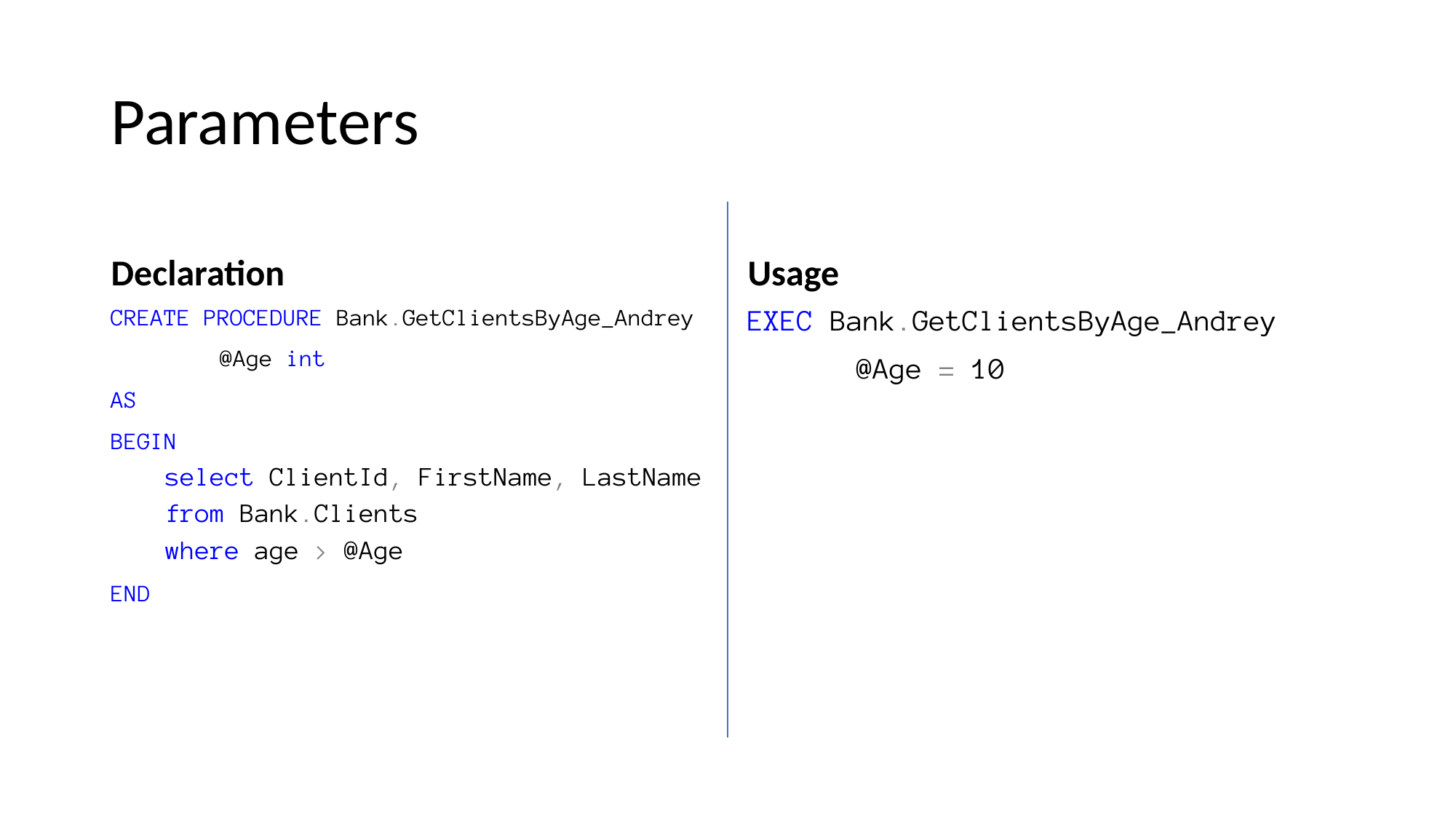

# Parameters
Declaration
Usage
CREATE PROCEDURE Bank.GetClientsByAge_Andrey
	@Age int
AS
BEGIN
select ClientId, FirstName, LastName
from Bank.Clients
where age > @Age
END

EXEC Bank.GetClientsByAge_Andrey
	@Age = 10